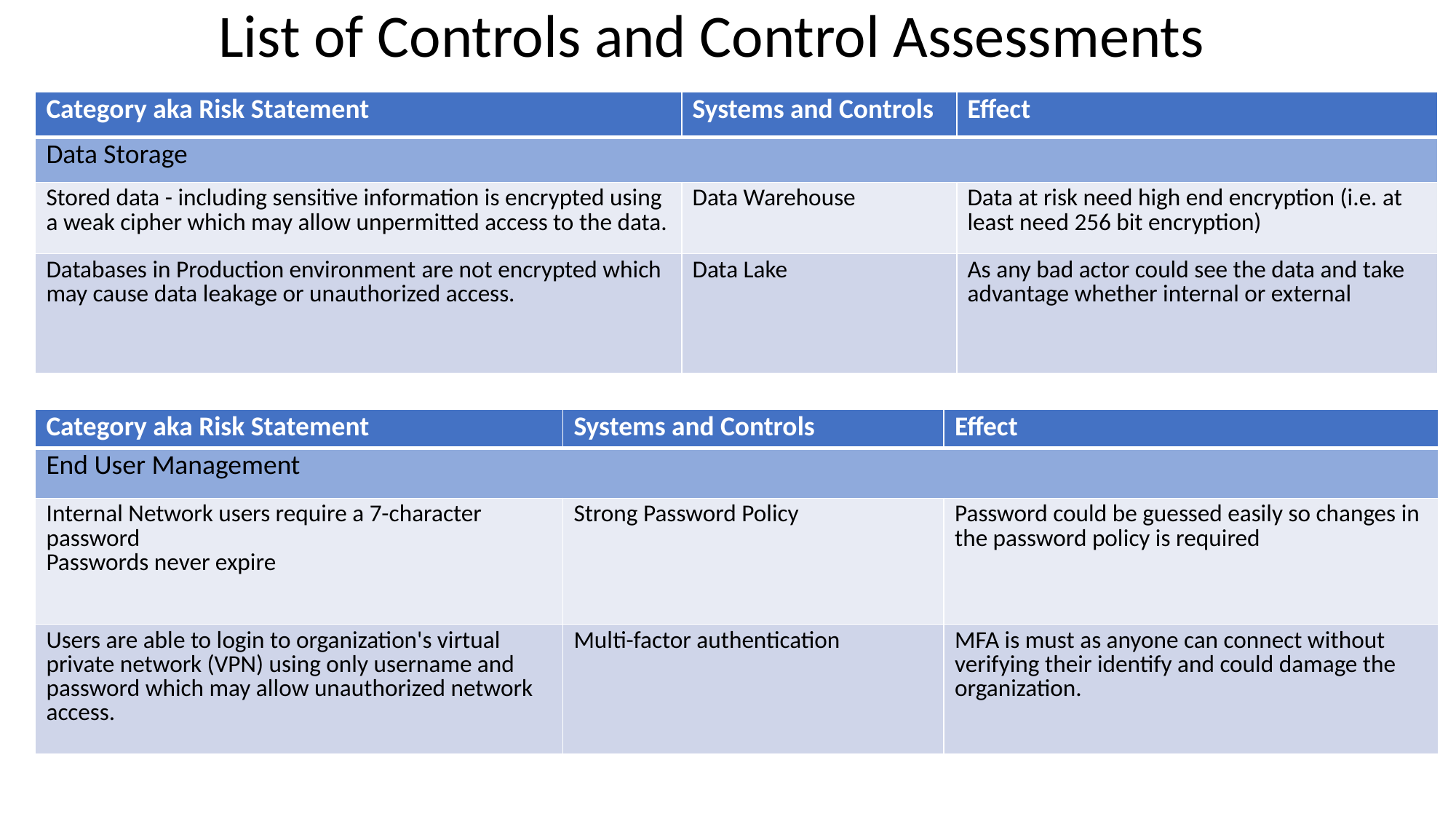

# List of Controls and Control Assessments
| Category aka Risk Statement | Systems and Controls | Effect |
| --- | --- | --- |
| Data Storage |  |  |
| Stored data - including sensitive information is encrypted using a weak cipher which may allow unpermitted access to the data. | Data Warehouse | Data at risk need high end encryption (i.e. at least need 256 bit encryption) |
| Databases in Production environment are not encrypted which may cause data leakage or unauthorized access. | Data Lake | As any bad actor could see the data and take advantage whether internal or external |
| Category aka Risk Statement | Systems and Controls | Effect |
| --- | --- | --- |
| End User Management |  |  |
| Internal Network users require a 7-character password Passwords never expire | Strong Password Policy | Password could be guessed easily so changes in the password policy is required |
| Users are able to login to organization's virtual private network (VPN) using only username and password which may allow unauthorized network access. | Multi-factor authentication | MFA is must as anyone can connect without verifying their identify and could damage the organization. |